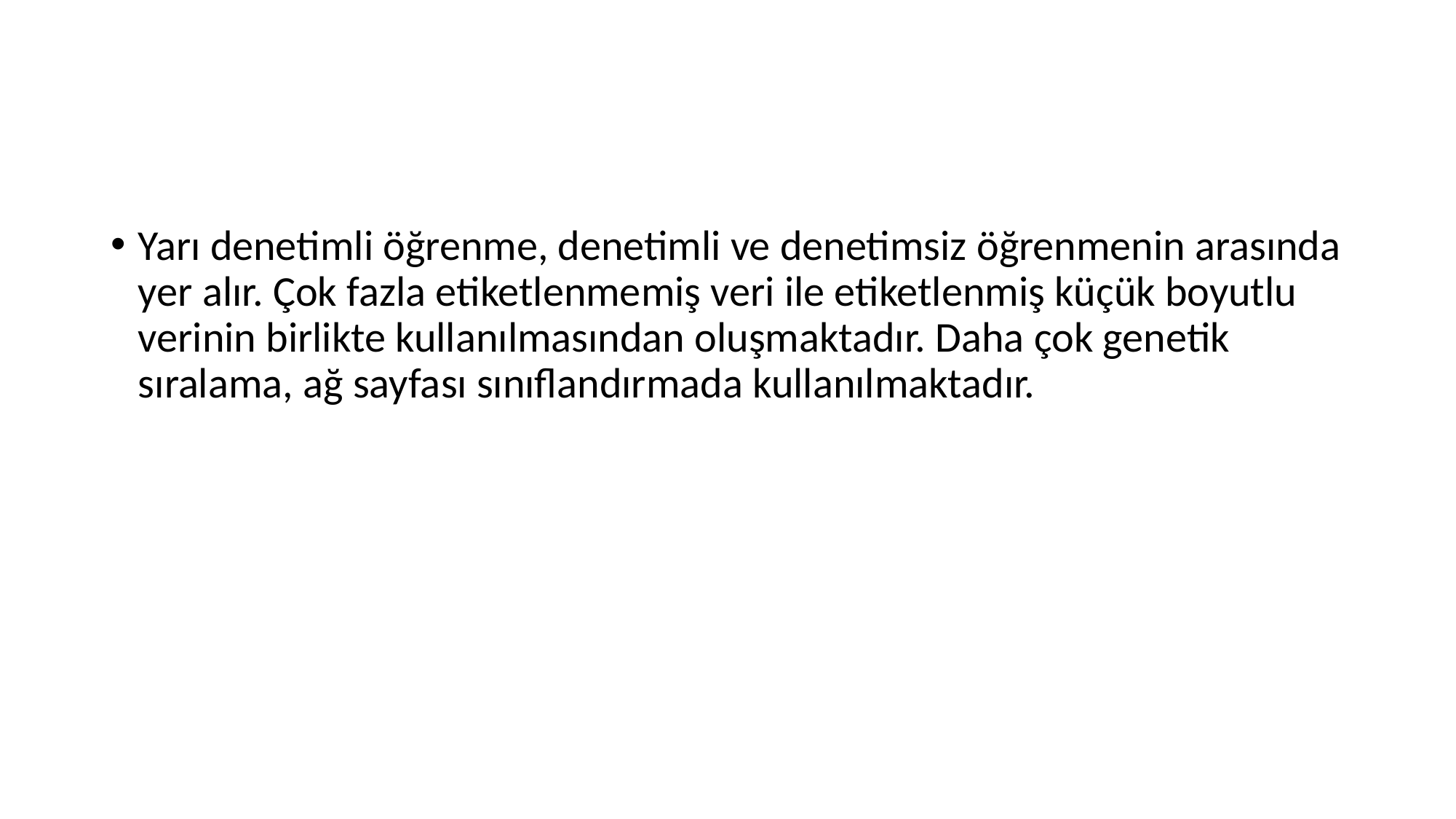

Yarı denetimli öğrenme, denetimli ve denetimsiz öğrenmenin arasında yer alır. Çok fazla etiketlenmemiş veri ile etiketlenmiş küçük boyutlu verinin birlikte kullanılmasından oluşmaktadır. Daha çok genetik sıralama, ağ sayfası sınıflandırmada kullanılmaktadır.